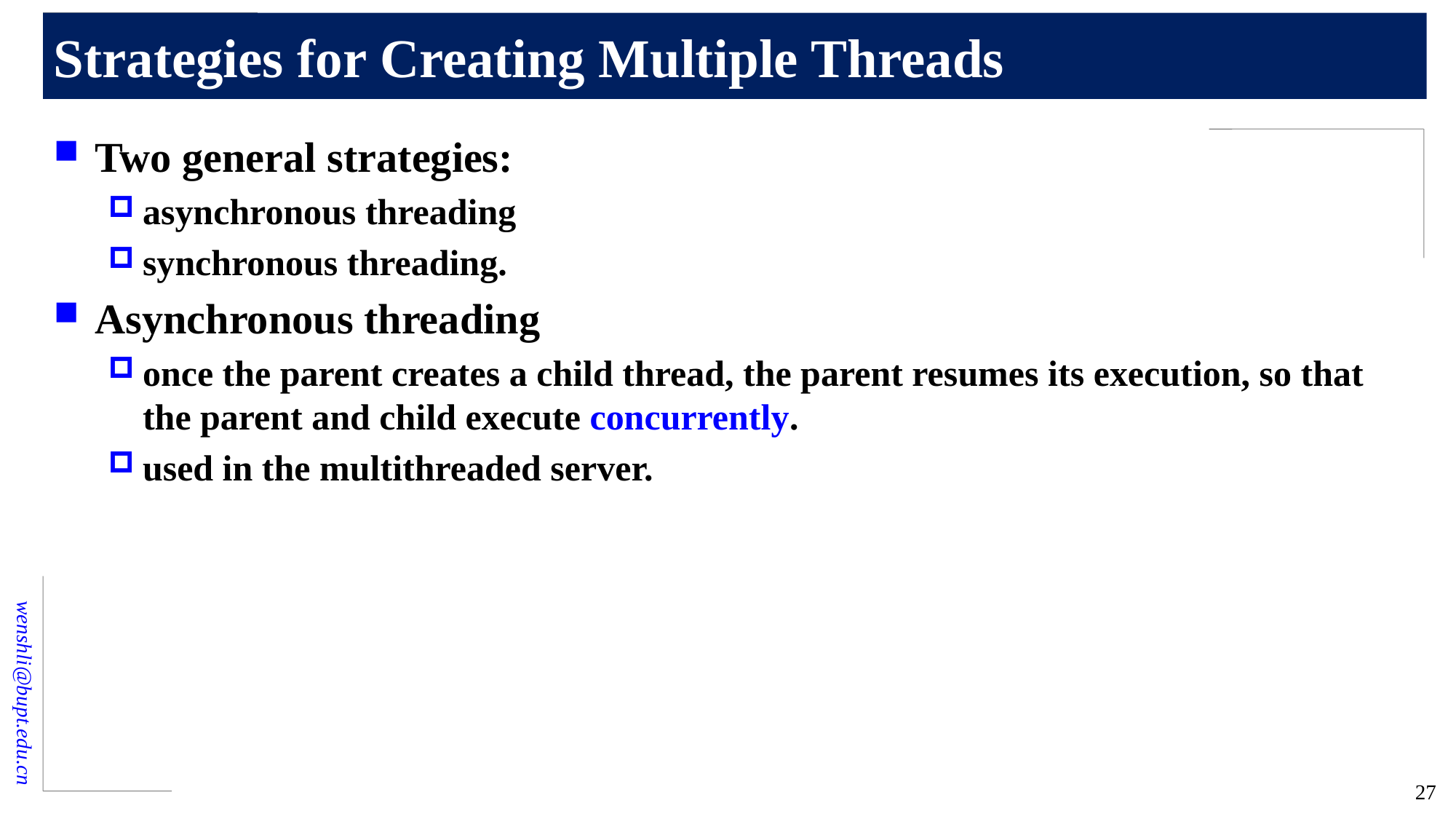

# Strategies for Creating Multiple Threads
Two general strategies:
asynchronous threading
synchronous threading.
Asynchronous threading
once the parent creates a child thread, the parent resumes its execution, so that the parent and child execute concurrently.
used in the multithreaded server.
27